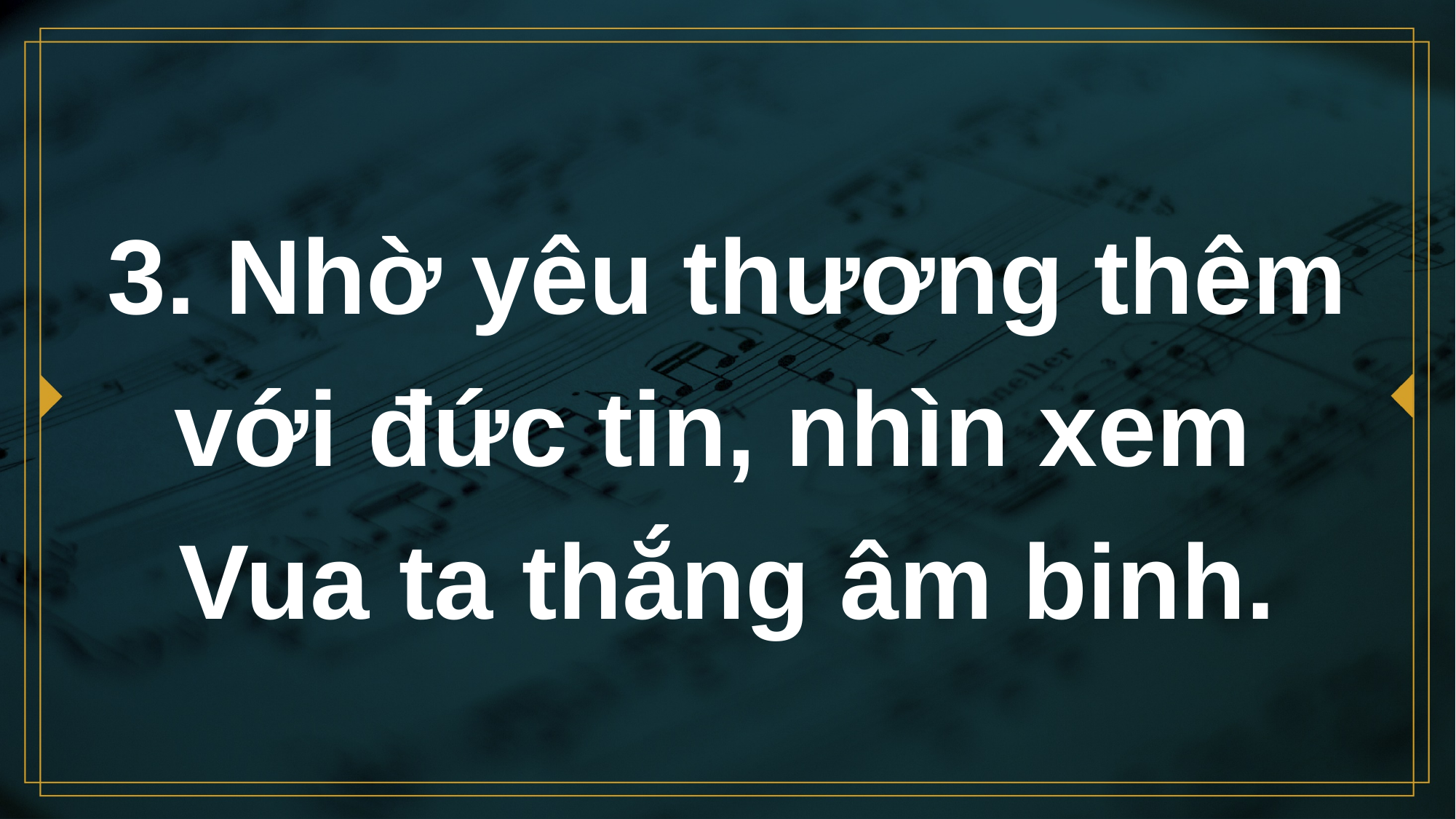

# 3. Nhờ yêu thương thêm với đức tin, nhìn xem Vua ta thắng âm binh.